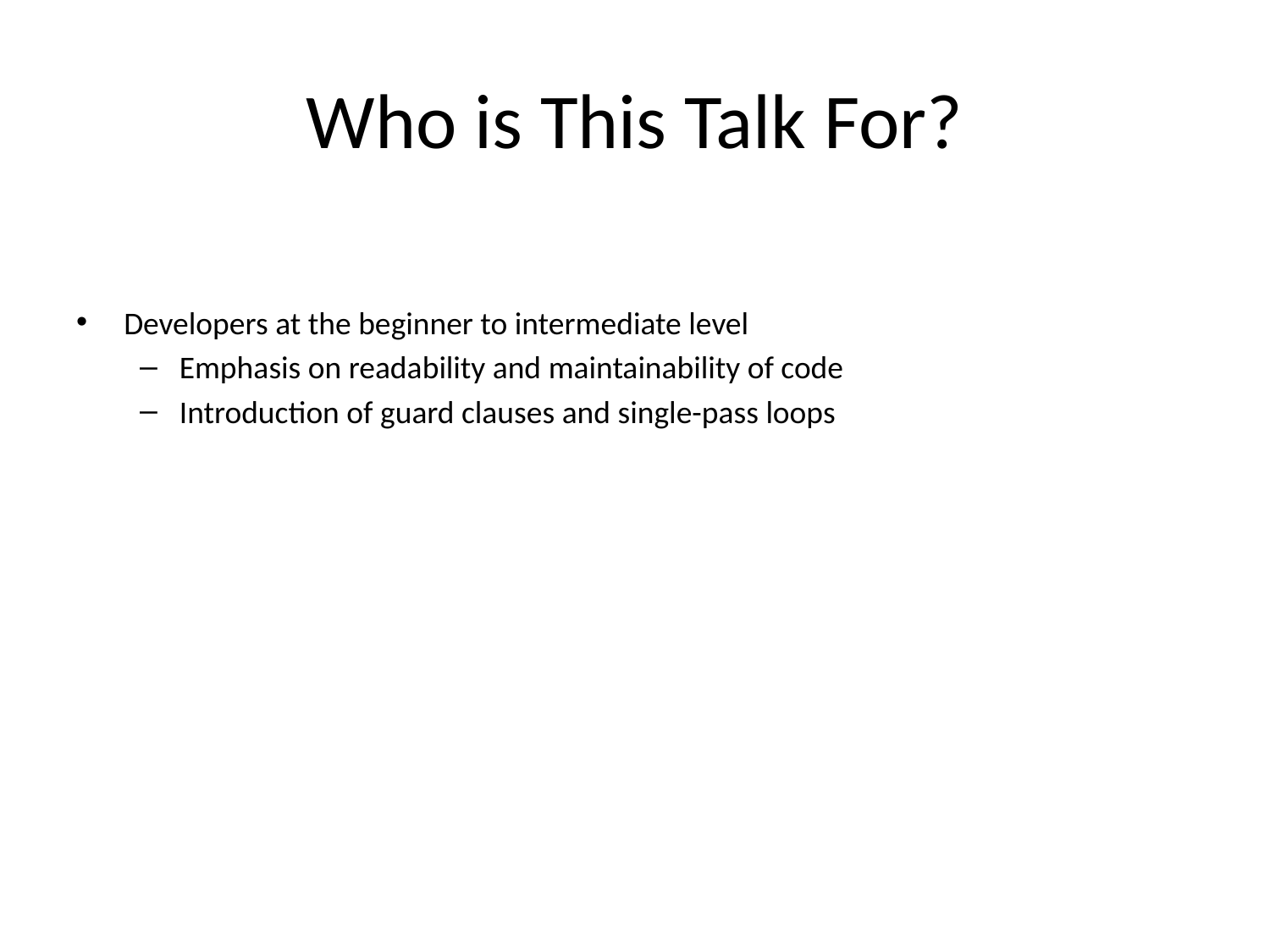

# Who is This Talk For?

Developers at the beginner to intermediate level
Emphasis on readability and maintainability of code
Introduction of guard clauses and single-pass loops